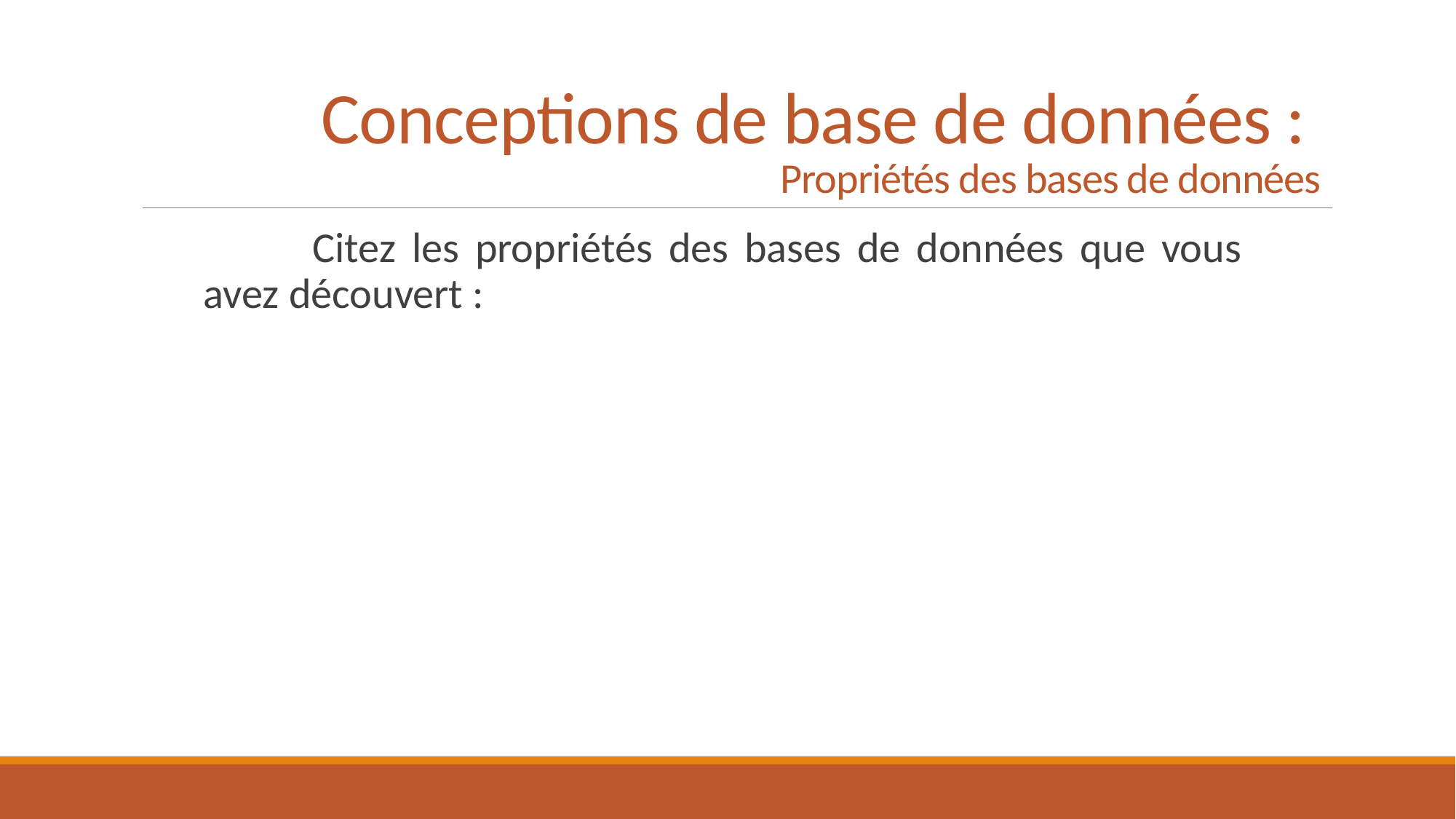

# Conceptions de base de données : Propriétés des bases de données
	Citez les propriétés des bases de données que vous avez découvert :